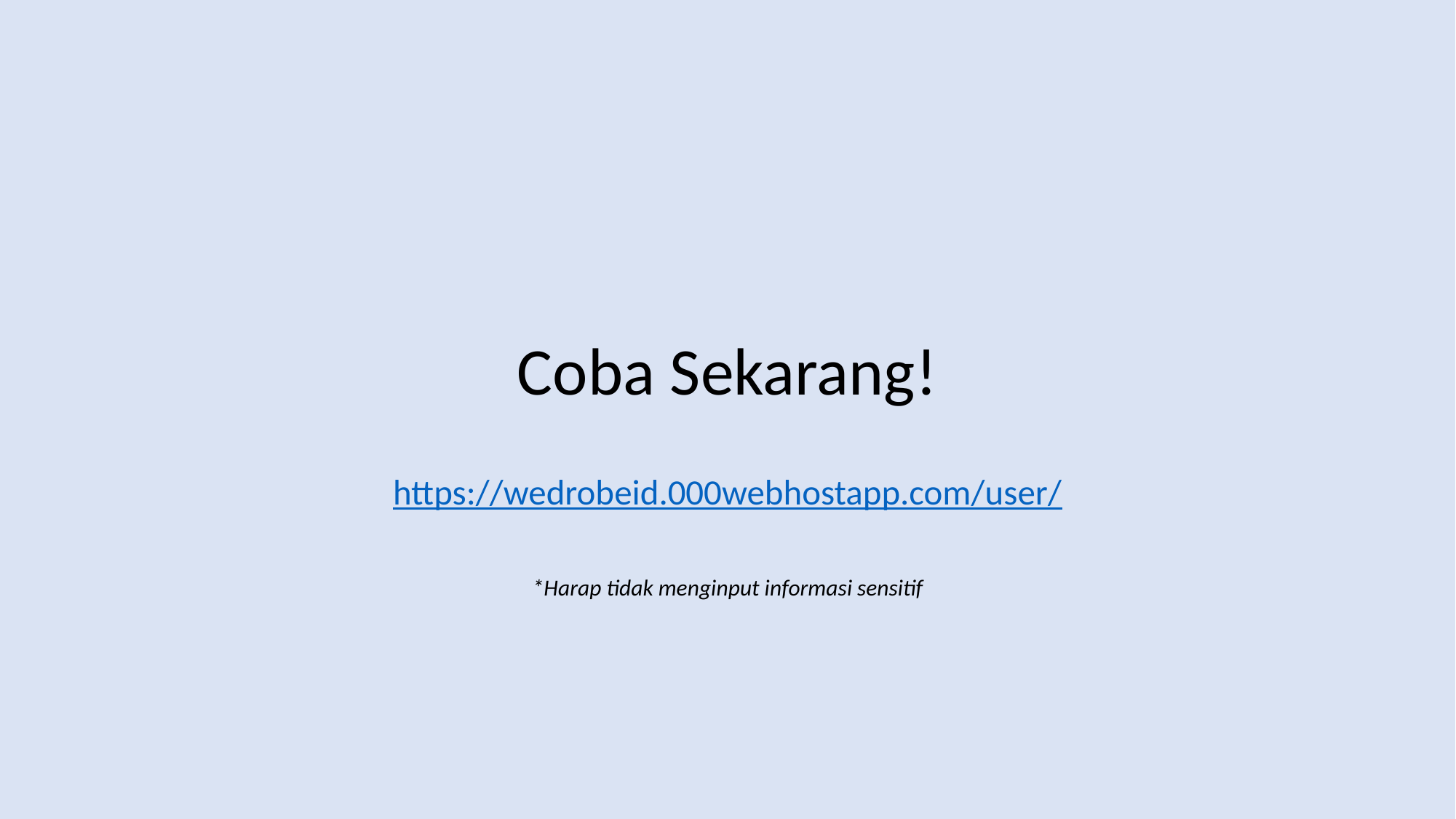

Coba Sekarang!
https://wedrobeid.000webhostapp.com/user/

*Harap tidak menginput informasi sensitif